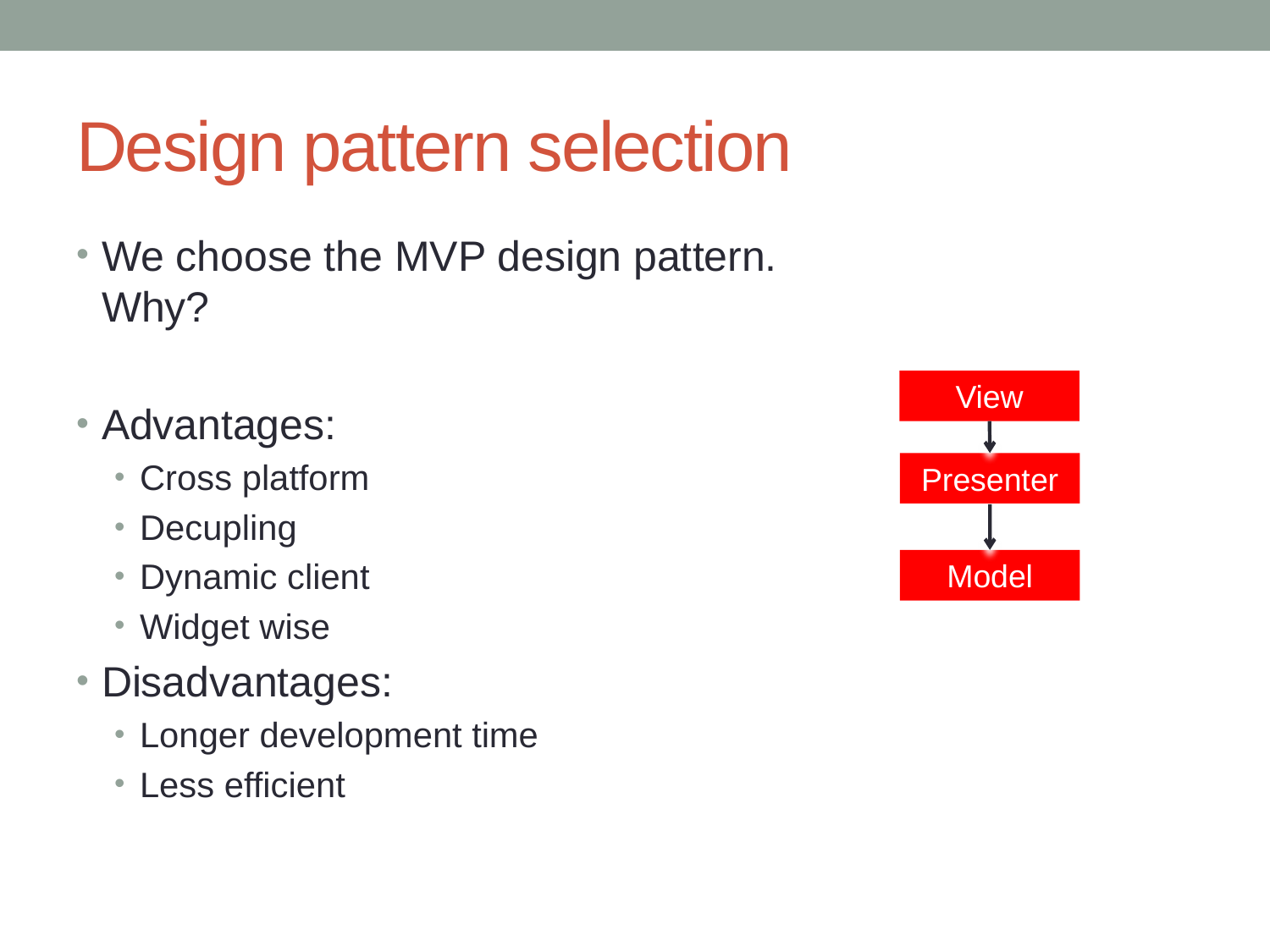

# Design pattern selection
We choose the MVP design pattern. Why?

Advantages:
Cross platform
Decupling
Dynamic client
Widget wise
Disadvantages:
Longer development time
Less efficient
View
Presenter
Model